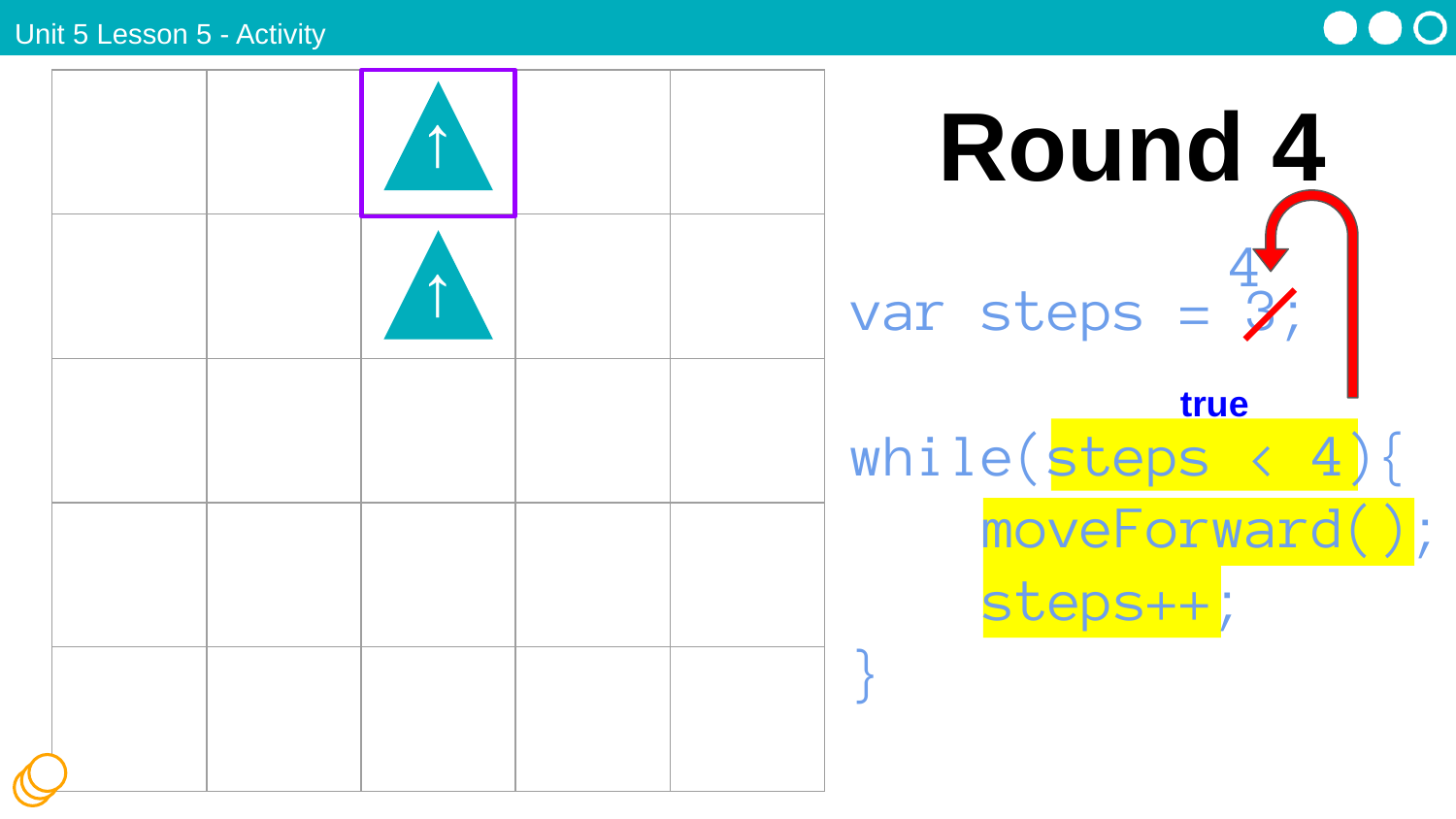

Unit 5 Lesson 5 - Activity
Round 4
|  |  |  |  |  |
| --- | --- | --- | --- | --- |
|  |  |  |  |  |
|  |  |  |  |  |
|  |  |  |  |  |
|  |  |  |  |  |

↑

var steps = 3;

while(steps < 4){
    moveForward();
    steps++;
}

4
↑
true